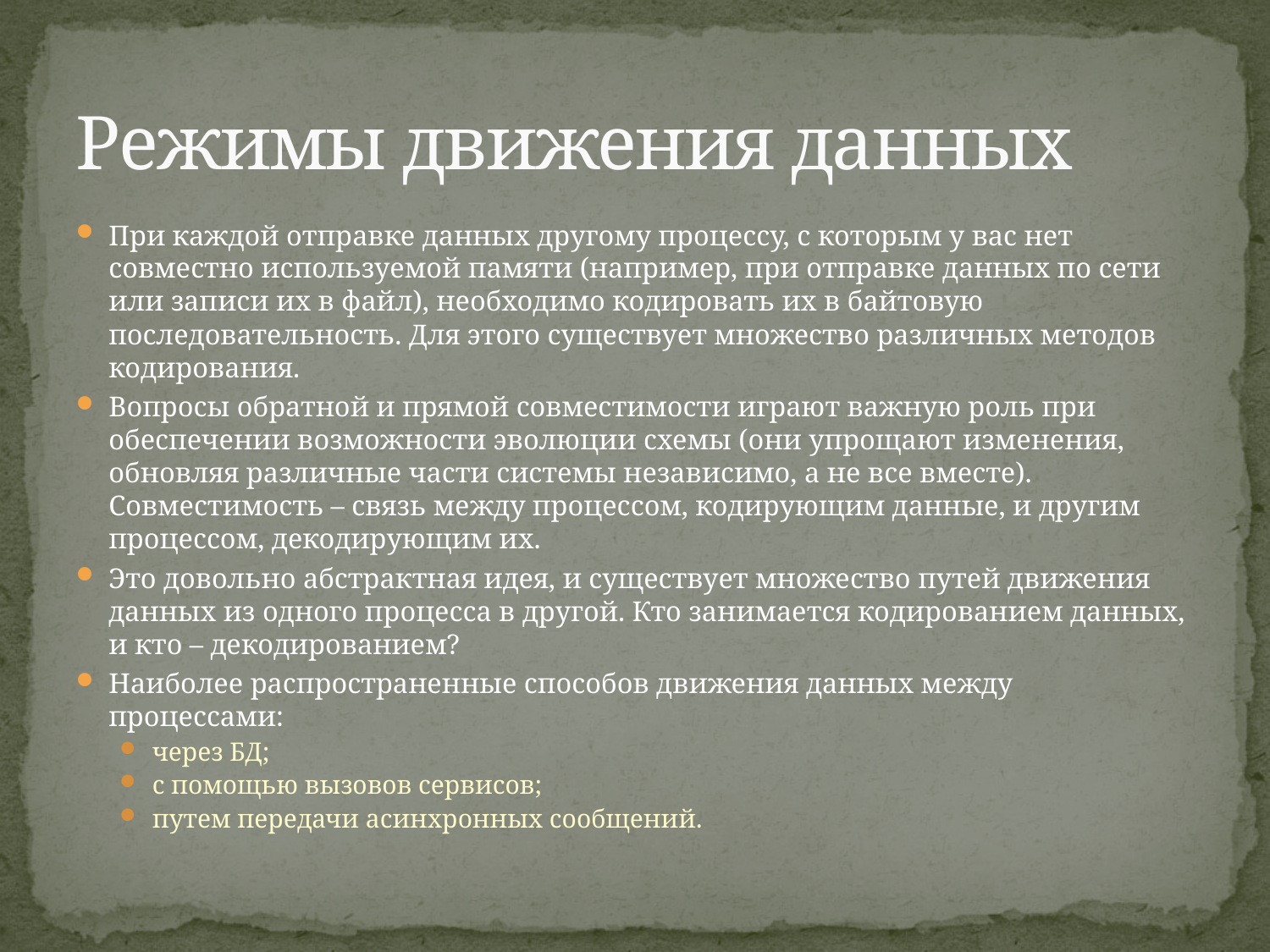

# Режимы движения данных
При каждой отправке данных другому процессу, с которым у вас нет совместно используемой памяти (например, при отправке данных по сети или записи их в файл), необходимо кодировать их в байтовую последовательность. Для этого существует множество различных методов кодирования.
Вопросы обратной и прямой совместимости играют важную роль при обеспечении возможности эволюции схемы (они упрощают изменения, обновляя различные части системы независимо, а не все вместе). Совместимость – связь между процессом, кодирующим данные, и другим процессом, декодирующим их.
Это довольно абстрактная идея, и существует множество путей движения данных из одного процесса в другой. Кто занимается кодированием данных, и кто – декодированием?
Наиболее распространенные способов движения данных между процессами:
через БД;
с помощью вызовов сервисов;
путем передачи асинхронных сообщений.